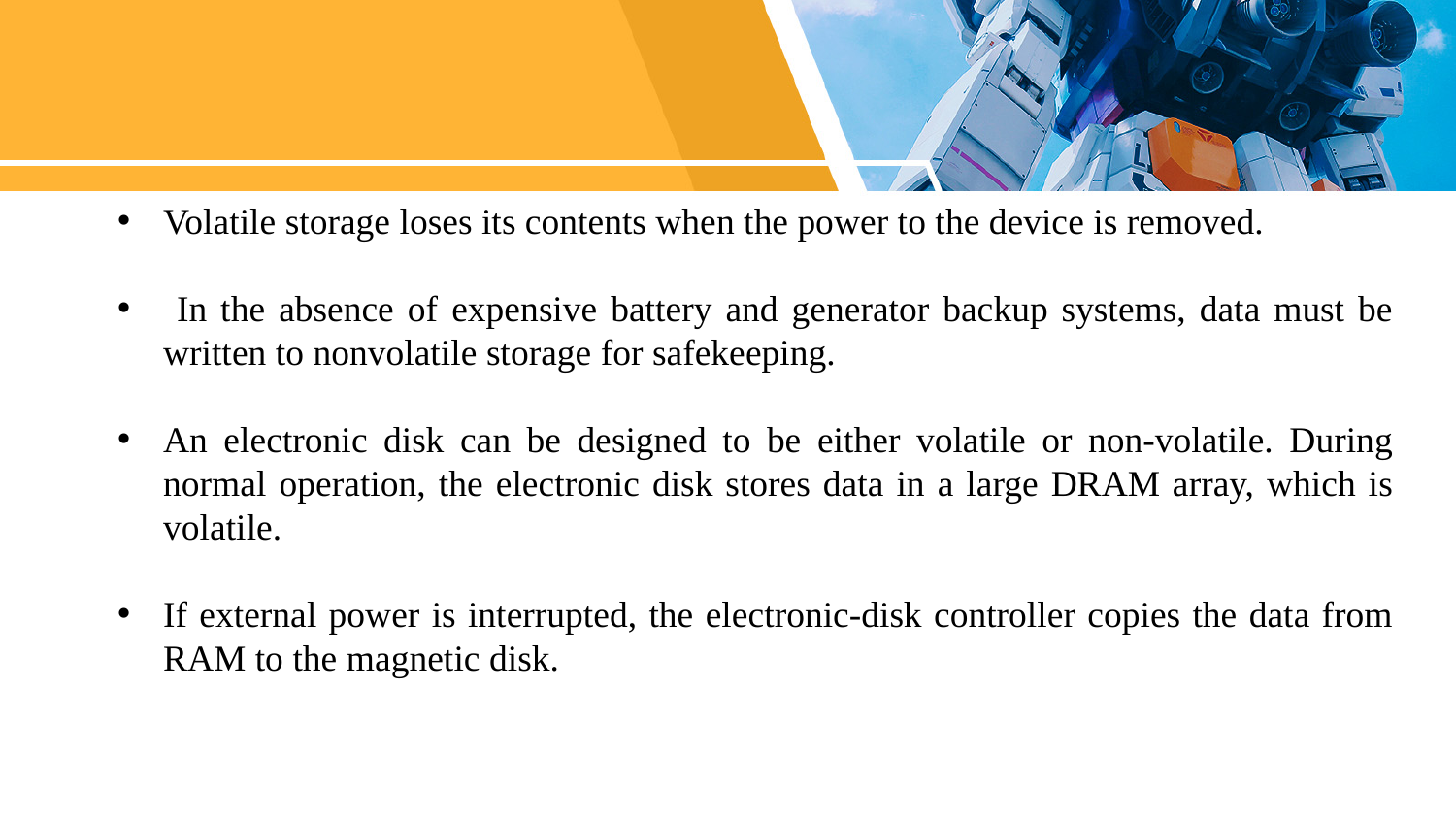

Volatile storage loses its contents when the power to the device is removed.

 In the absence of expensive battery and generator backup systems, data must be written to nonvolatile storage for safekeeping.

An electronic disk can be designed to be either volatile or non-volatile. During normal operation, the electronic disk stores data in a large DRAM array, which is volatile.

If external power is interrupted, the electronic-disk controller copies the data from RAM to the magnetic disk.